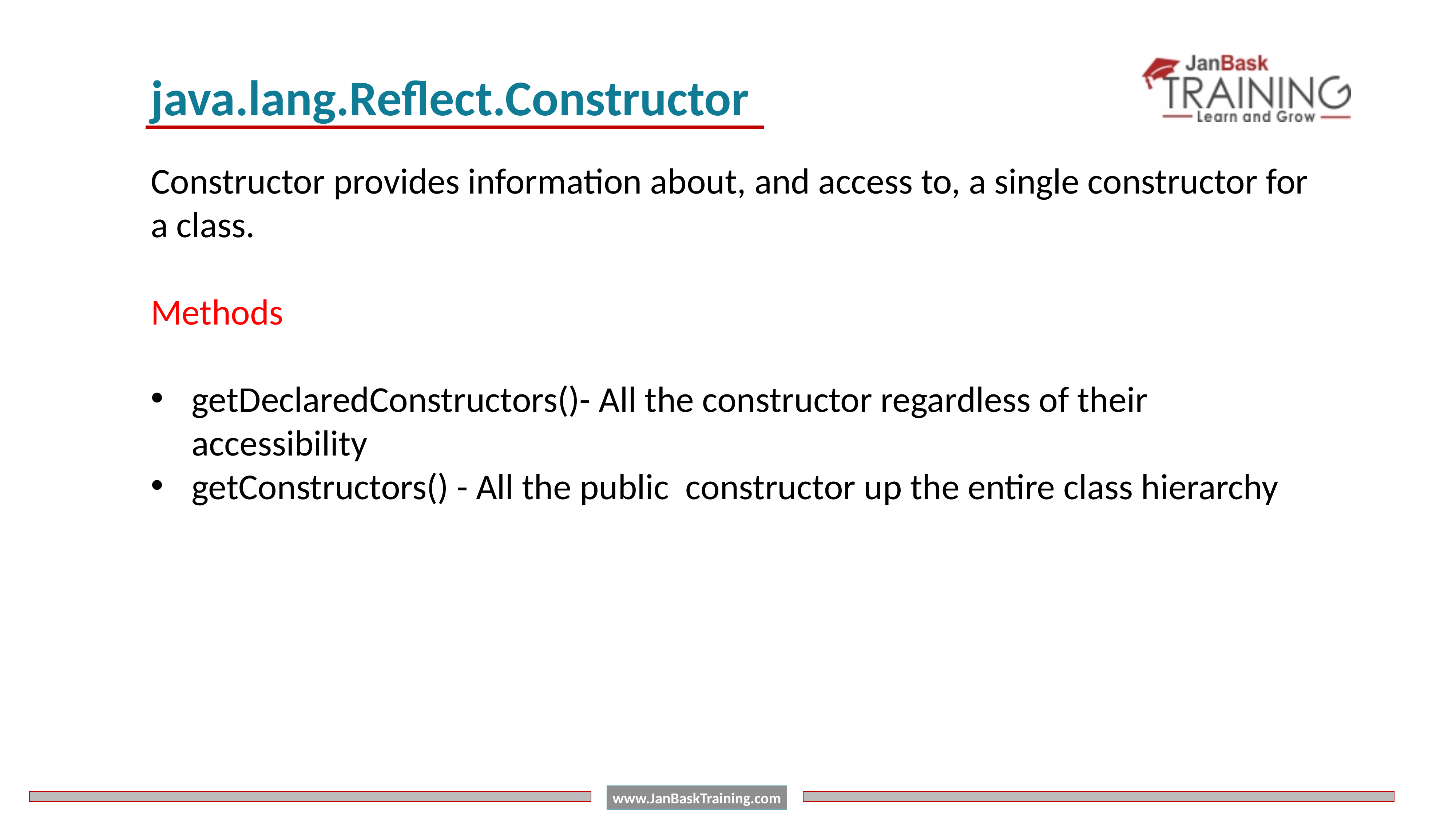

java.lang.Reflect.Constructor

Constructor provides information about, and access to, a single constructor for a class.

Methods

getDeclaredConstructors()- All the constructor regardless of their accessibility
getConstructors() - All the public  constructor up the entire class hierarchy